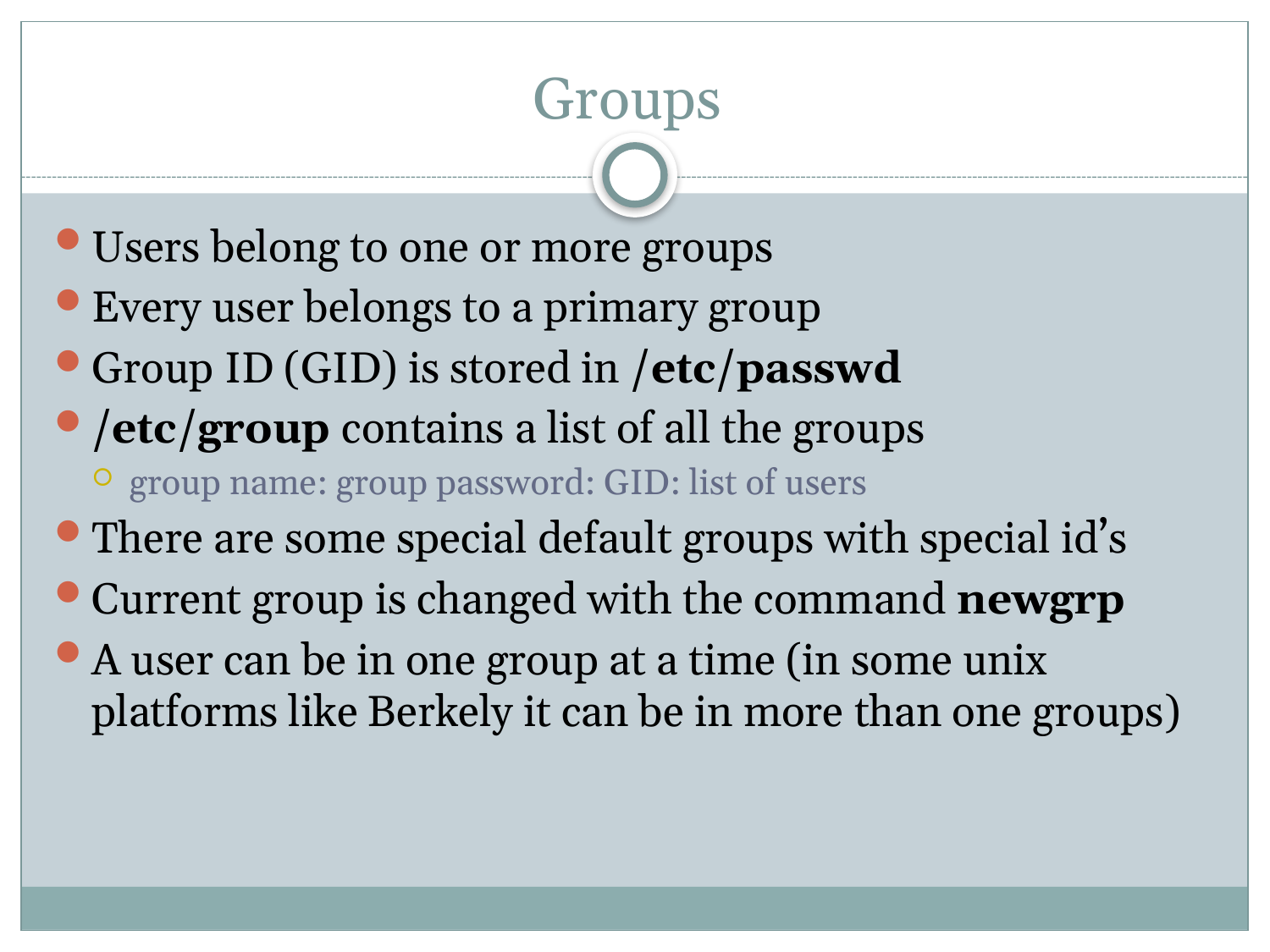

# Groups
Users belong to one or more groups
Every user belongs to a primary group
Group ID (GID) is stored in /etc/passwd
/etc/group contains a list of all the groups
group name: group password: GID: list of users
There are some special default groups with special id’s
Current group is changed with the command newgrp
A user can be in one group at a time (in some unix  platforms like Berkely it can be in more than one groups)